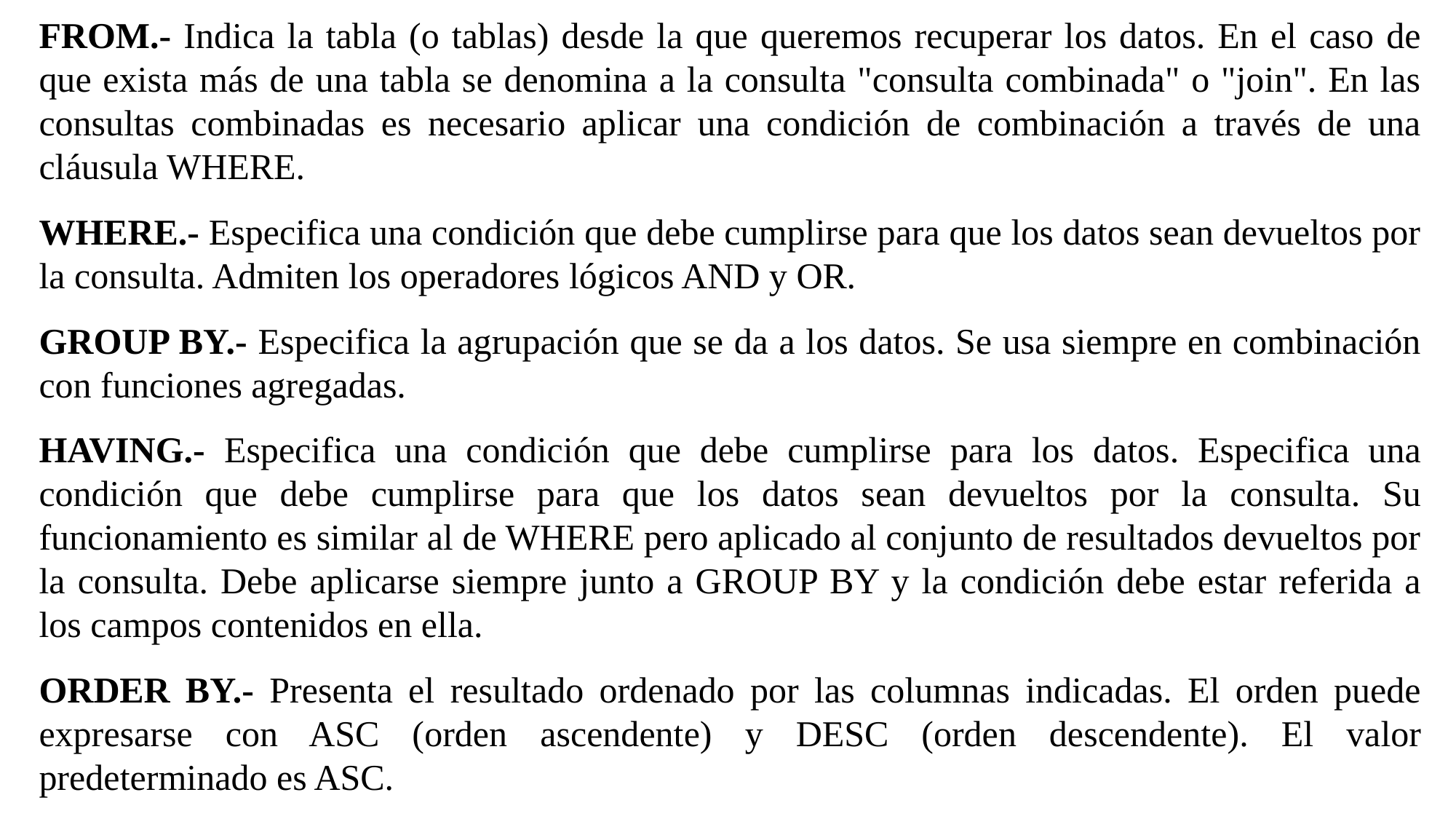

FROM.- Indica la tabla (o tablas) desde la que queremos recuperar los datos. En el caso de que exista más de una tabla se denomina a la consulta "consulta combinada" o "join". En las consultas combinadas es necesario aplicar una condición de combinación a través de una cláusula WHERE.

WHERE.- Especifica una condición que debe cumplirse para que los datos sean devueltos por la consulta. Admiten los operadores lógicos AND y OR.

GROUP BY.- Especifica la agrupación que se da a los datos. Se usa siempre en combinación con funciones agregadas.

HAVING.- Especifica una condición que debe cumplirse para los datos. Especifica una condición que debe cumplirse para que los datos sean devueltos por la consulta. Su funcionamiento es similar al de WHERE pero aplicado al conjunto de resultados devueltos por la consulta. Debe aplicarse siempre junto a GROUP BY y la condición debe estar referida a los campos contenidos en ella.

ORDER BY.- Presenta el resultado ordenado por las columnas indicadas. El orden puede expresarse con ASC (orden ascendente) y DESC (orden descendente). El valor predeterminado es ASC.